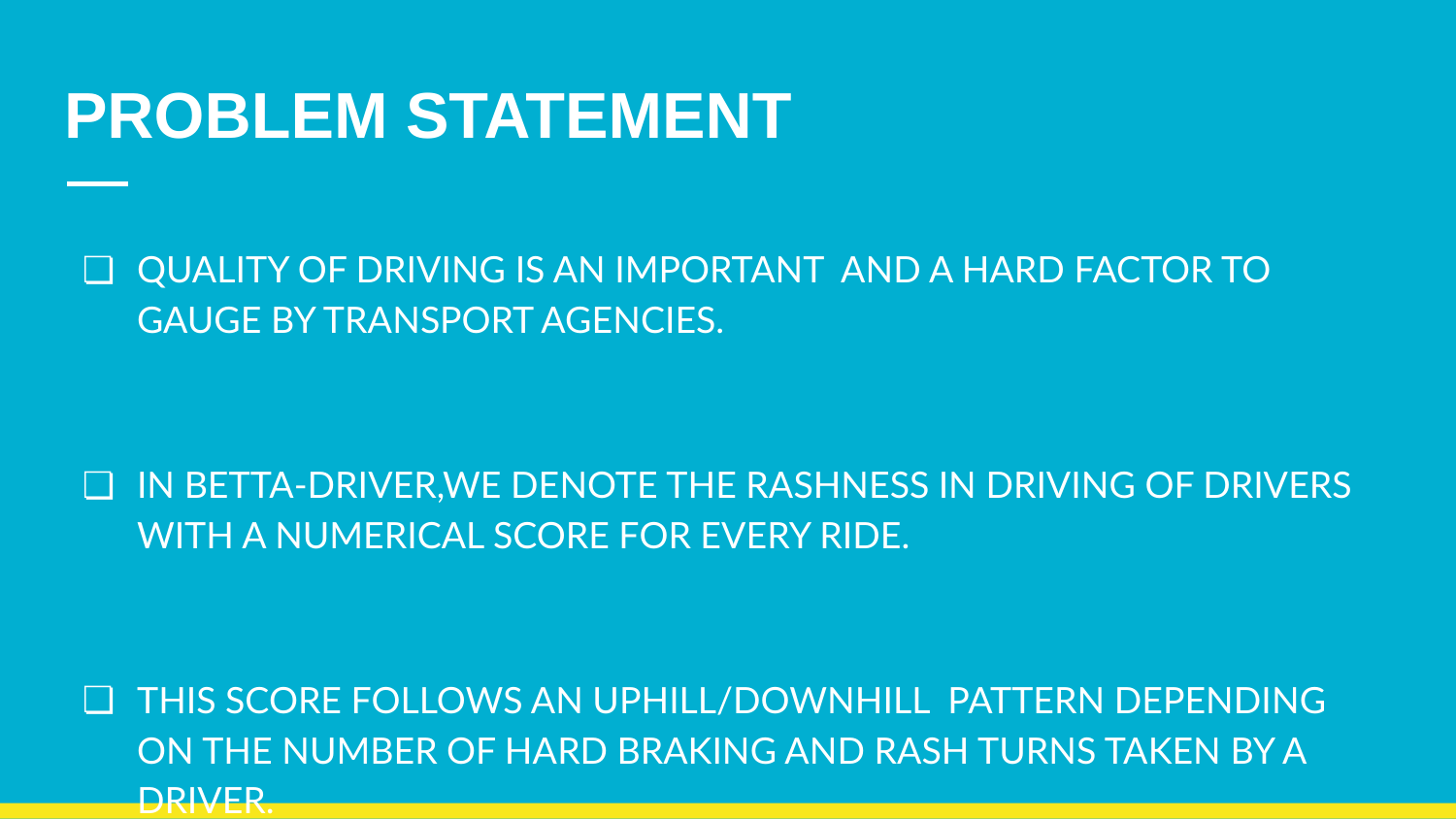

# PROBLEM STATEMENT
QUALITY OF DRIVING IS AN IMPORTANT  AND A HARD FACTOR TO GAUGE BY TRANSPORT AGENCIES.

IN BETTA-DRIVER,WE DENOTE THE RASHNESS IN DRIVING OF DRIVERS WITH A NUMERICAL SCORE FOR EVERY RIDE.

THIS SCORE FOLLOWS AN UPHILL/DOWNHILL  PATTERN DEPENDING ON THE NUMBER OF HARD BRAKING AND RASH TURNS TAKEN BY A DRIVER.